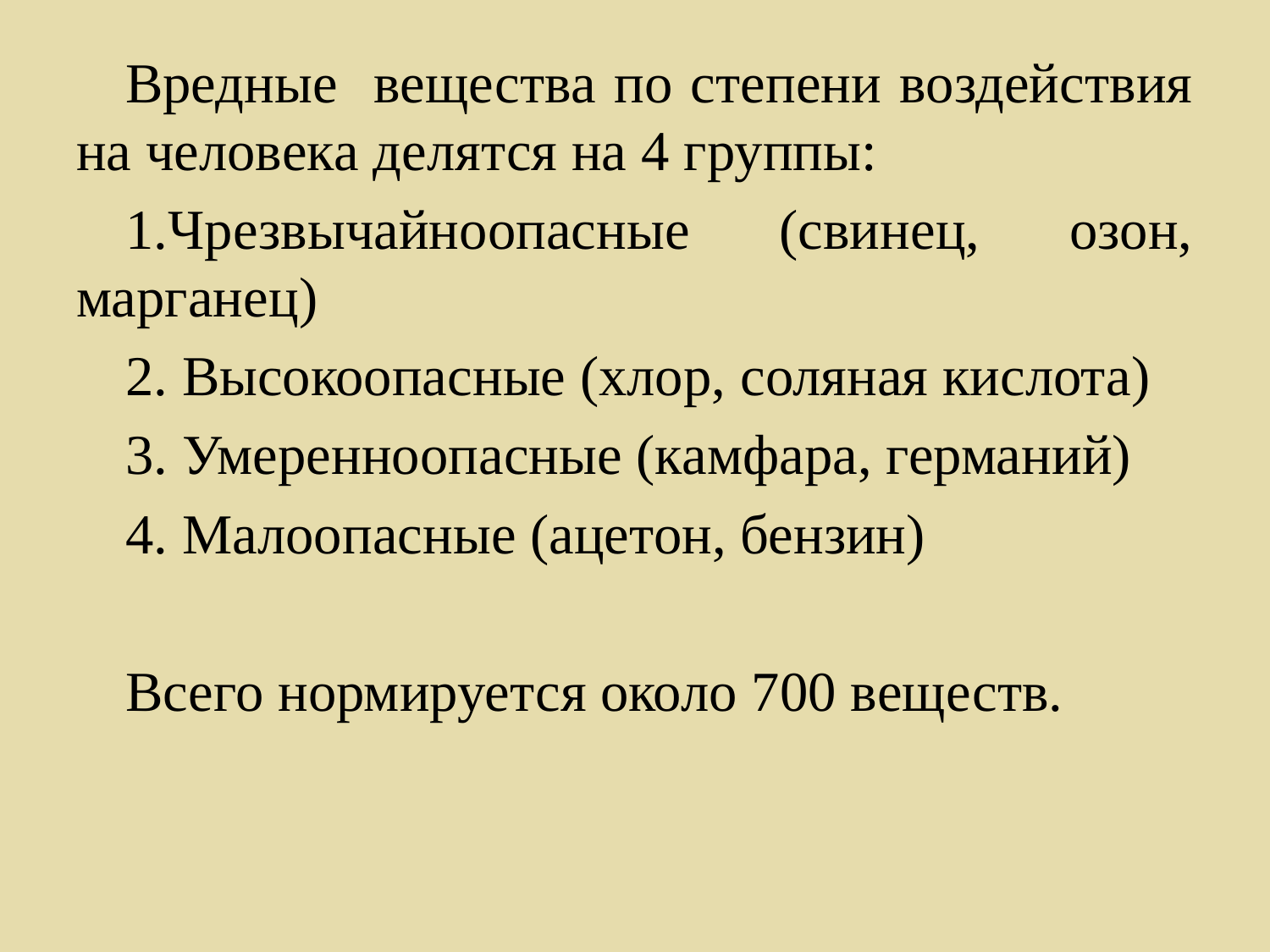

Вредные  вещества по степени воздействия на человека делятся на 4 группы:
1.Чрезвычайноопасные (свинец, озон, марганец)
2. Высокоопасные (хлор, соляная кислота)
3. Умеренноопасные (камфара, германий)
4. Малоопасные (ацетон, бензин)

Всего нормируется около 700 веществ.